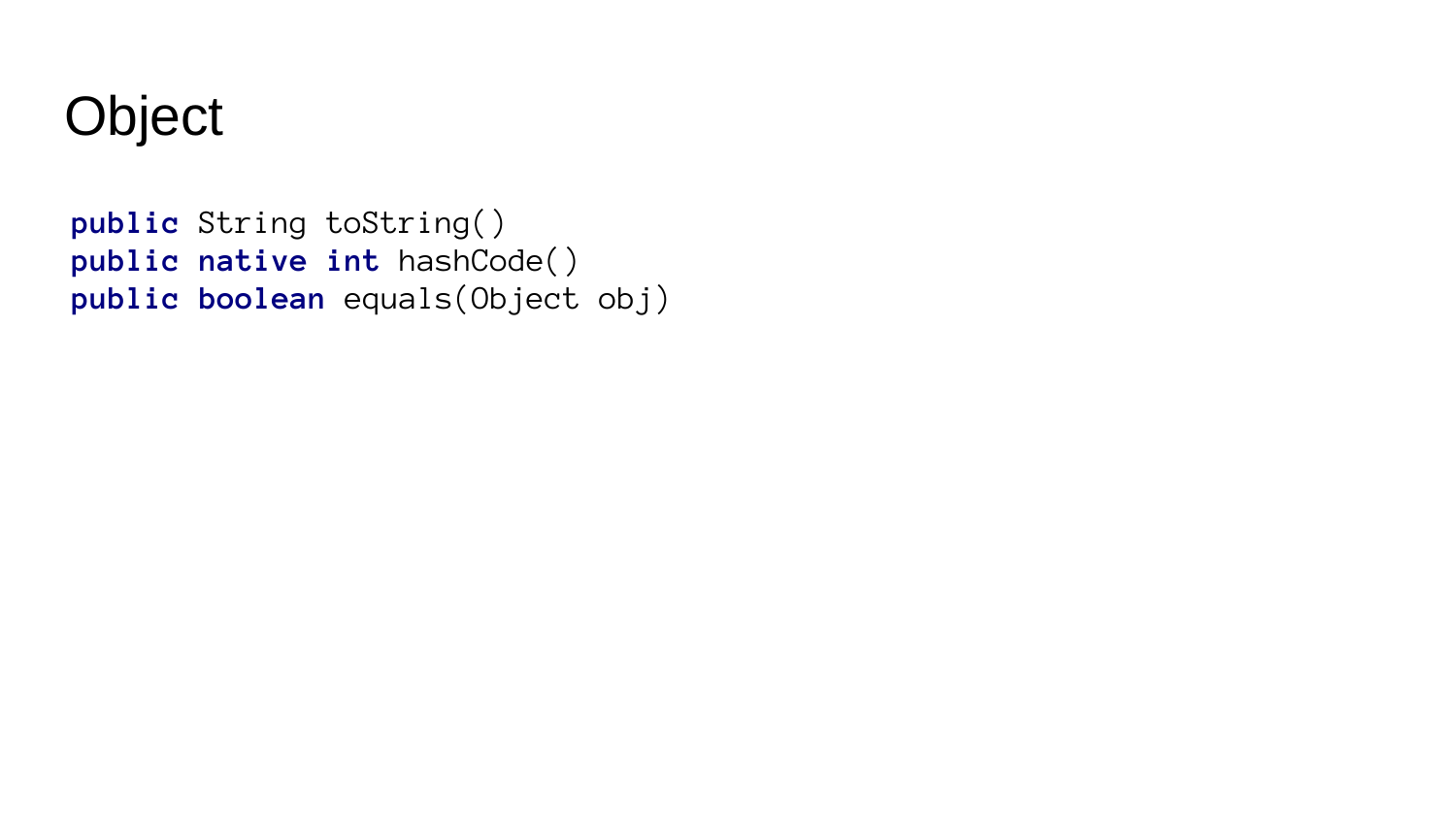

# Object
| public String toString() public native int hashCode() public boolean equals(Object obj) |
| --- |